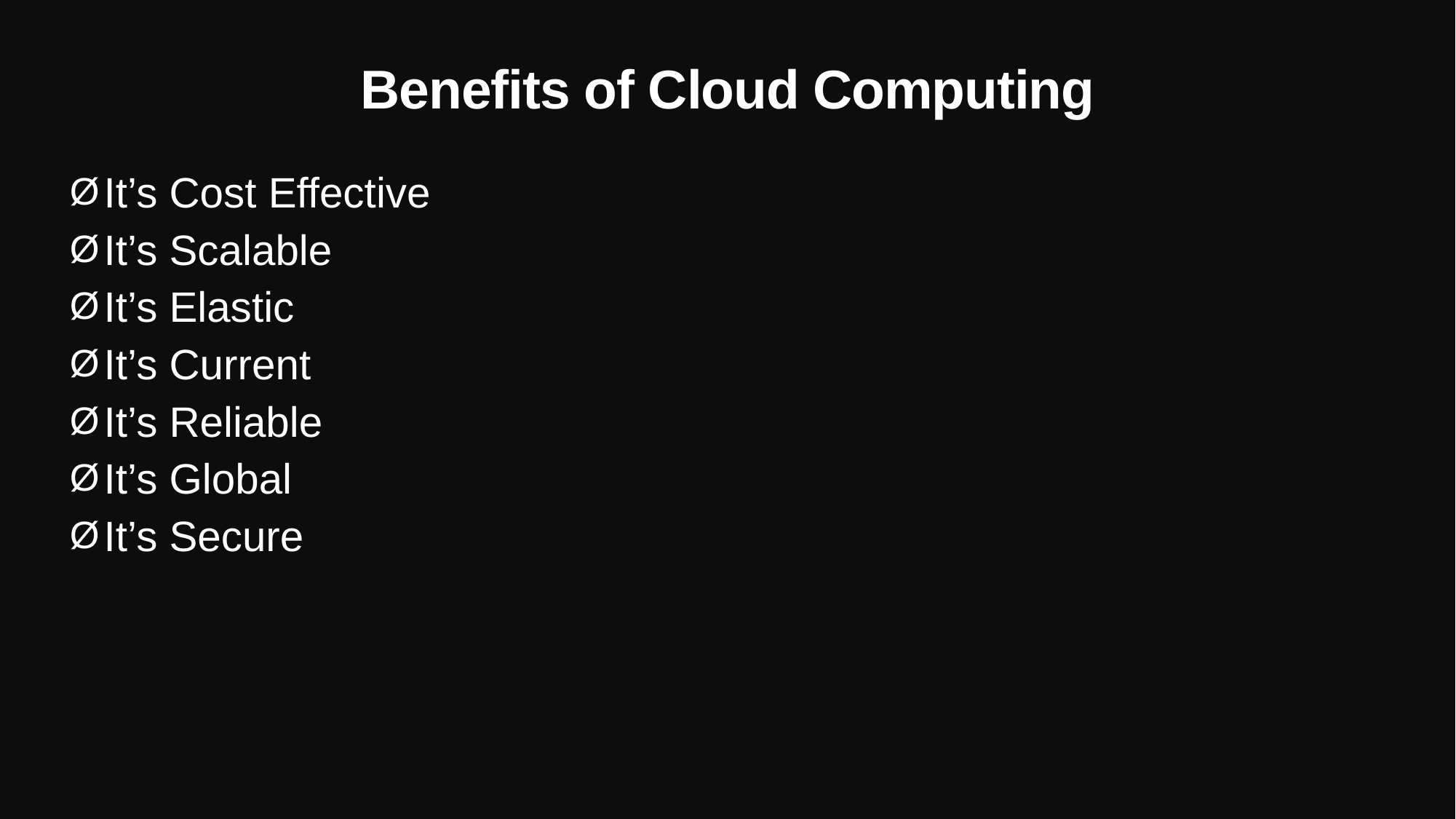

# Benefits of Cloud Computing

It’s Cost Effective
It’s Scalable
It’s Elastic
It’s Current
It’s Reliable
It’s Global
It’s Secure